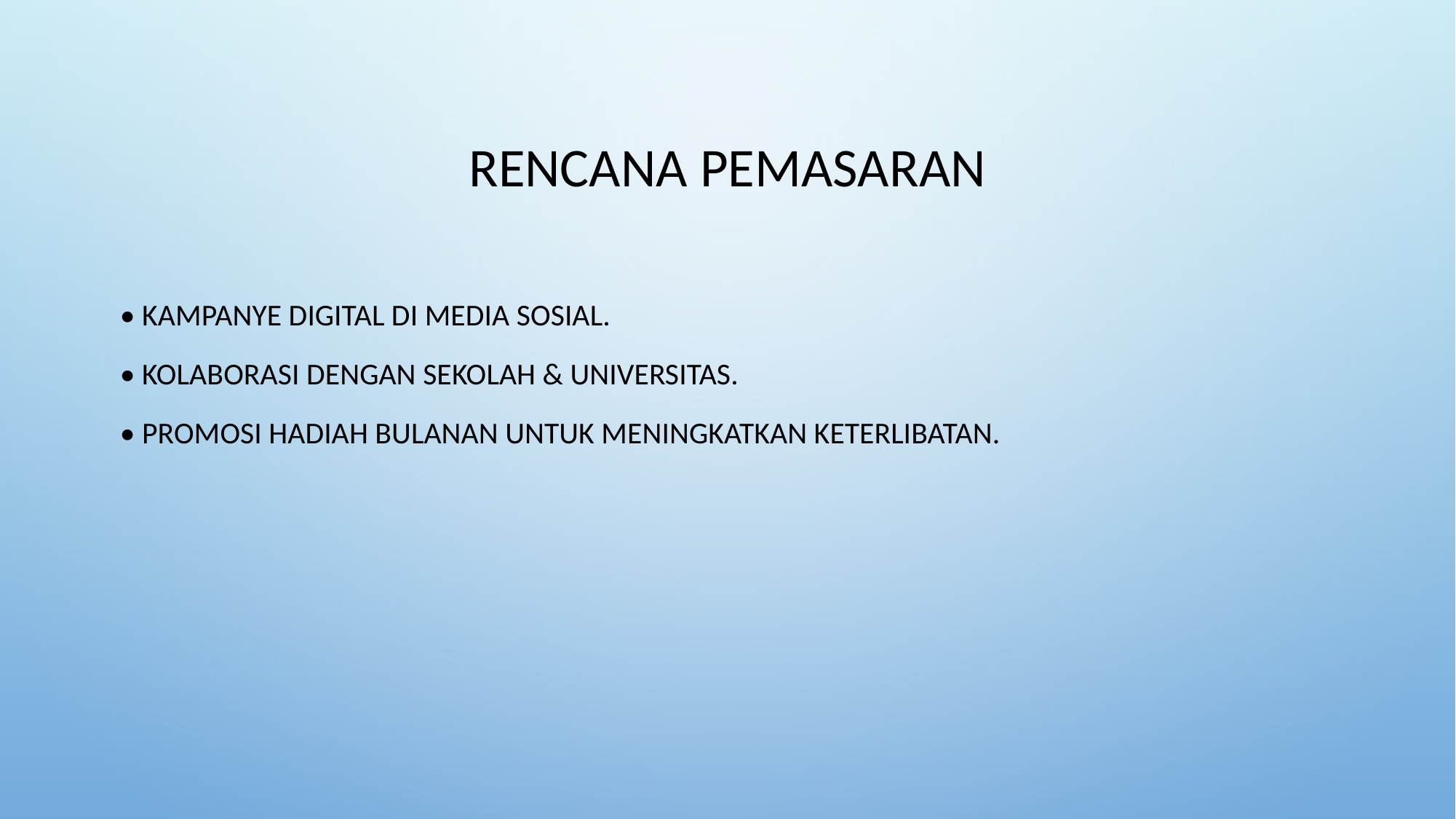

# Rencana Pemasaran
• Kampanye digital di media sosial.
• Kolaborasi dengan sekolah & universitas.
• Promosi hadiah bulanan untuk meningkatkan keterlibatan.